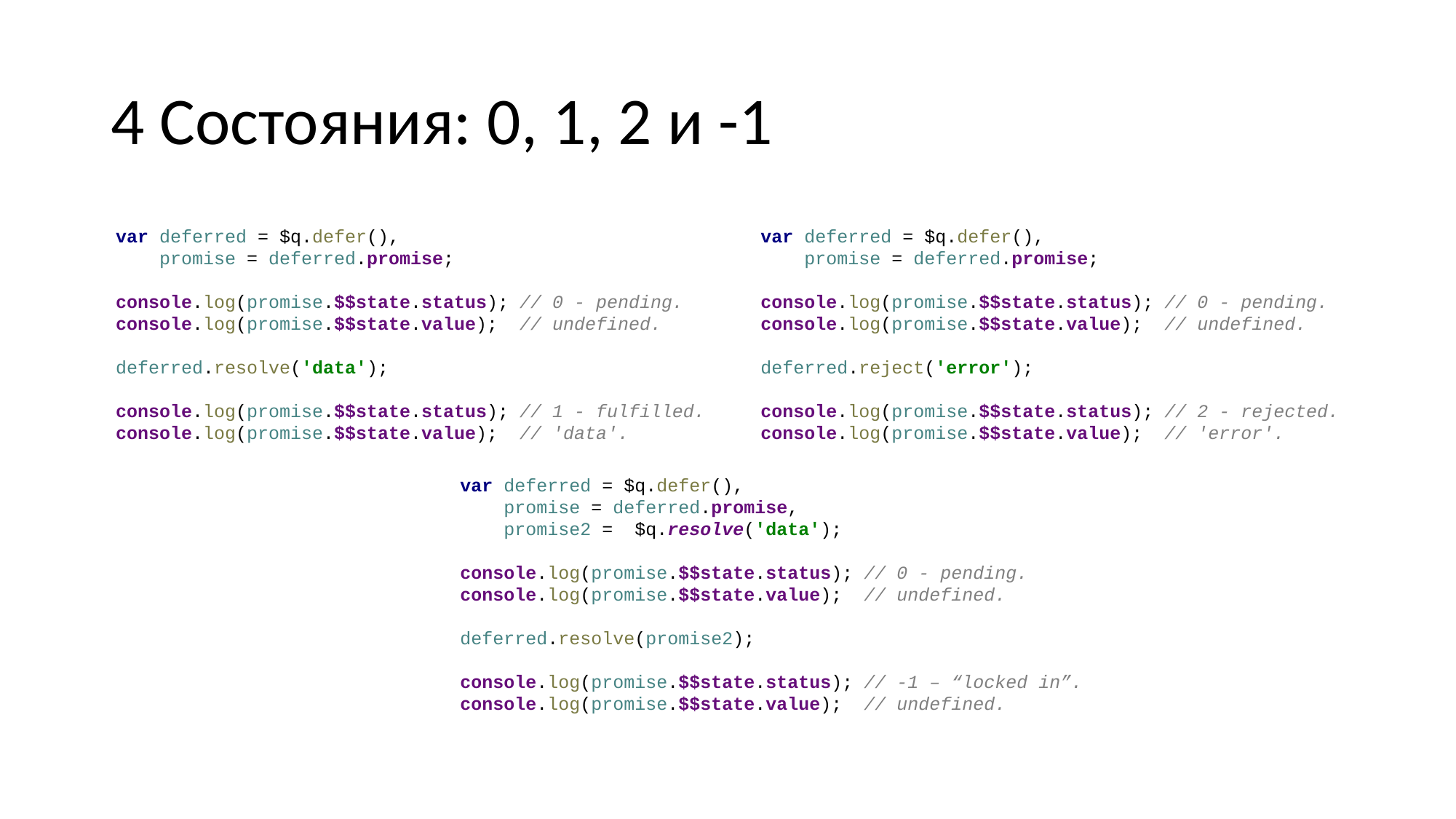

# 4 Состояния: 0, 1, 2 и -1

var deferred = $q.defer(),
    promise = deferred.promise;
console.log(promise.$$state.status); // 0 - pending.
console.log(promise.$$state.value);  // undefined.
deferred.resolve('data');
console.log(promise.$$state.status); // 1 - fulfilled.
console.log(promise.$$state.value);  // 'data'.
var deferred = $q.defer(),
    promise = deferred.promise;
console.log(promise.$$state.status); // 0 - pending.
console.log(promise.$$state.value);  // undefined.
deferred.reject('error');
console.log(promise.$$state.status); // 2 - rejected.
console.log(promise.$$state.value);  // 'error'.
var deferred = $q.defer(),
    promise = deferred.promise,
    promise2 =  $q.resolve('data');
console.log(promise.$$state.status); // 0 - pending.
console.log(promise.$$state.value);  // undefined.
deferred.resolve(promise2);
console.log(promise.$$state.status); // -1 – “locked in”.
console.log(promise.$$state.value);  // undefined.